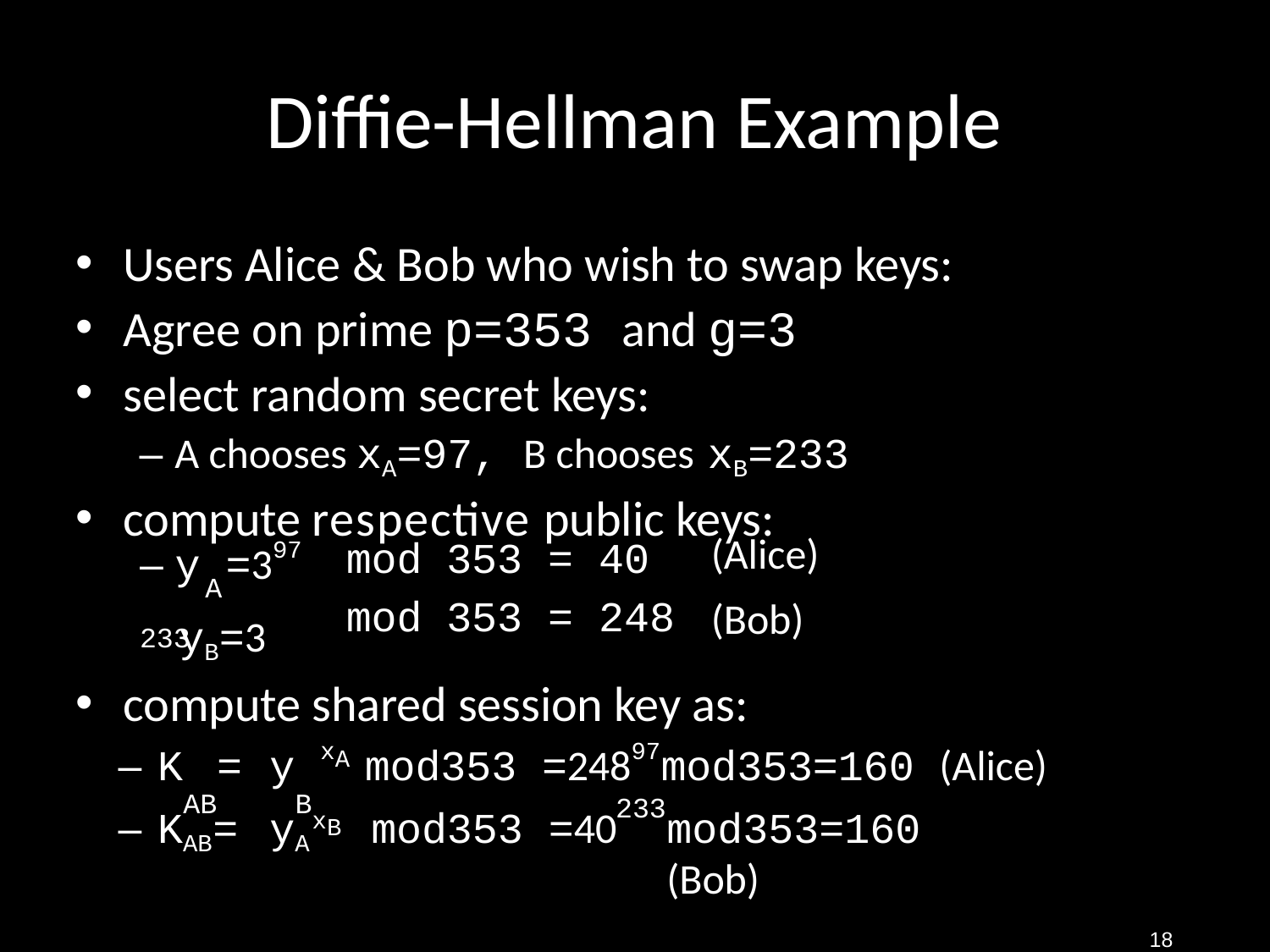

# Diﬃe-Hellman Example
Users Alice & Bob who wish to swap keys:
Agree on prime p=353 and g=3
select random secret keys:
– A chooses xA=97, B chooses xB=233
compute respective public keys:

yB=3
compute shared session key as:
| – y =397 | mod | 353 | = | 40 | (Alice) |
| --- | --- | --- | --- | --- | --- |
| A – 233 | mod | 353 | = | 248 | (Bob) |
– K =	y xA mod353 =24897mod353=160 (Alice)
AB	BxB
233
– KAB=	yA	mod353 =40
mod353=160 (Bob)
18